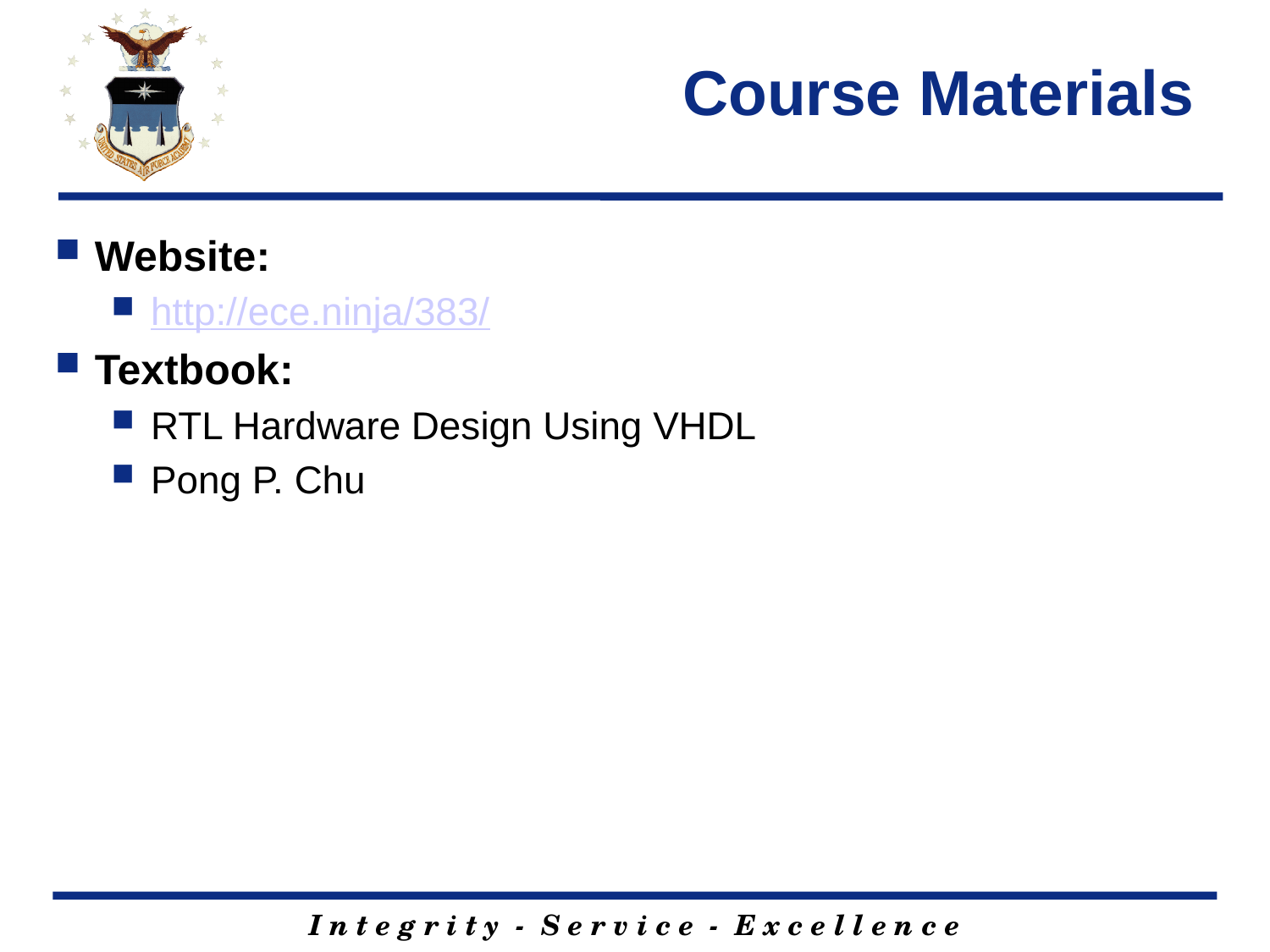

# Course Materials
Website:
http://ece.ninja/383/
Textbook:
RTL Hardware Design Using VHDL
Pong P. Chu

14